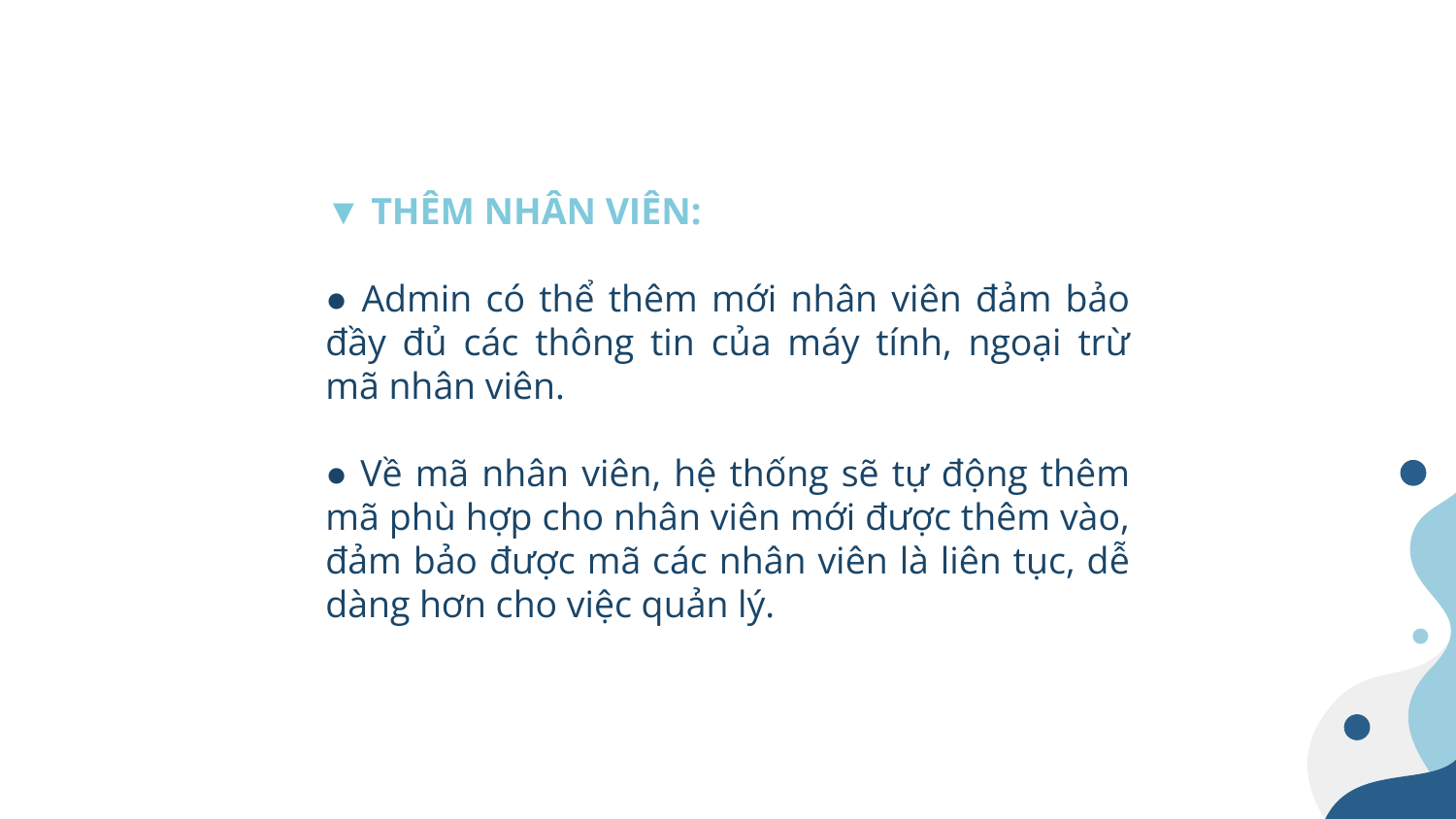

▼ THÊM NHÂN VIÊN:

● Admin có thể thêm mới nhân viên đảm bảo đầy đủ các thông tin của máy tính, ngoại trừ mã nhân viên.

● Về mã nhân viên, hệ thống sẽ tự động thêm mã phù hợp cho nhân viên mới được thêm vào, đảm bảo được mã các nhân viên là liên tục, dễ dàng hơn cho việc quản lý.